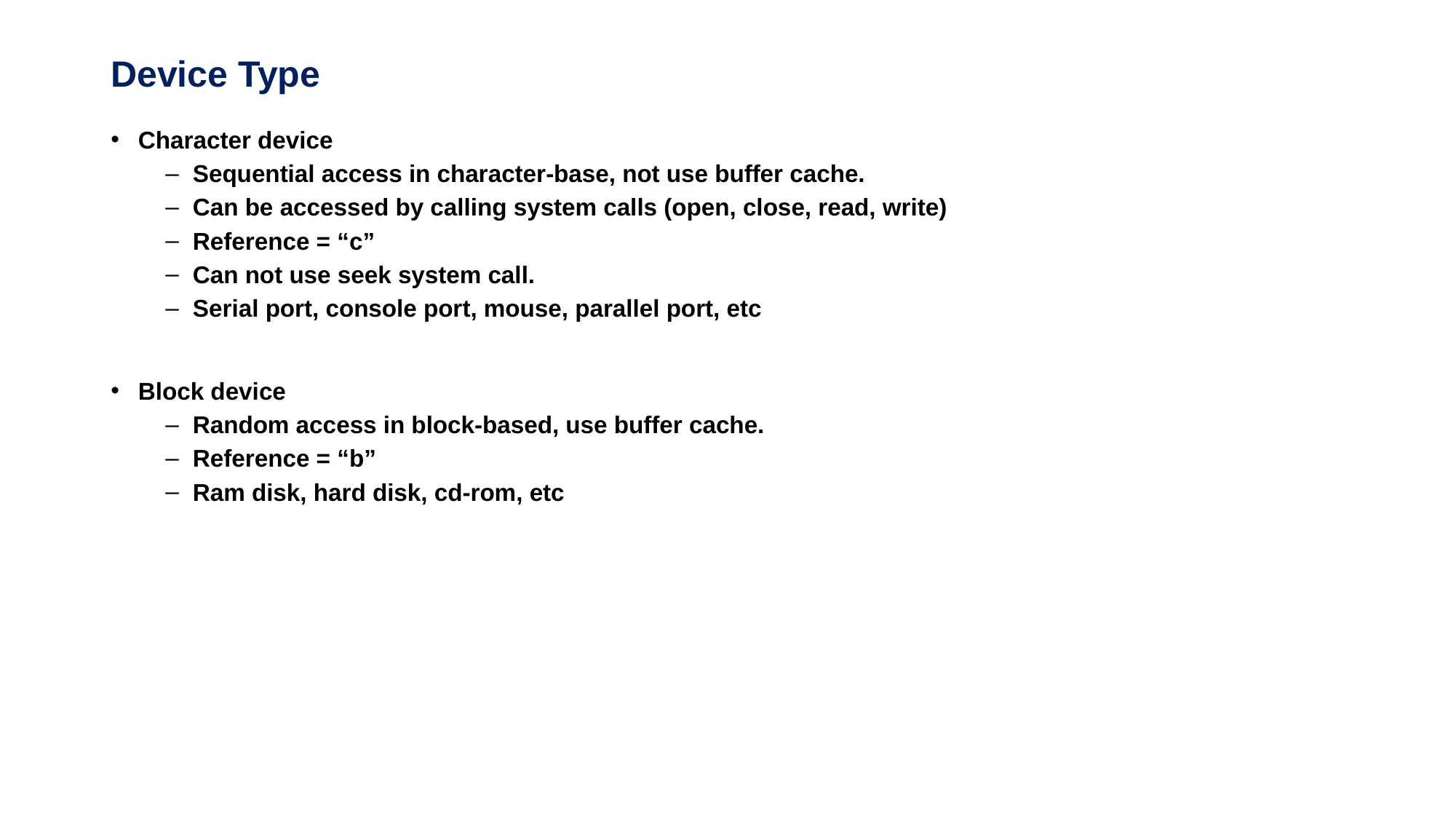

# Device Type
Character device
Sequential access in character-base, not use buffer cache.
Can be accessed by calling system calls (open, close, read, write)
Reference = “c”
Can not use seek system call.
Serial port, console port, mouse, parallel port, etc

Block device
Random access in block-based, use buffer cache.
Reference = “b”
Ram disk, hard disk, cd-rom, etc